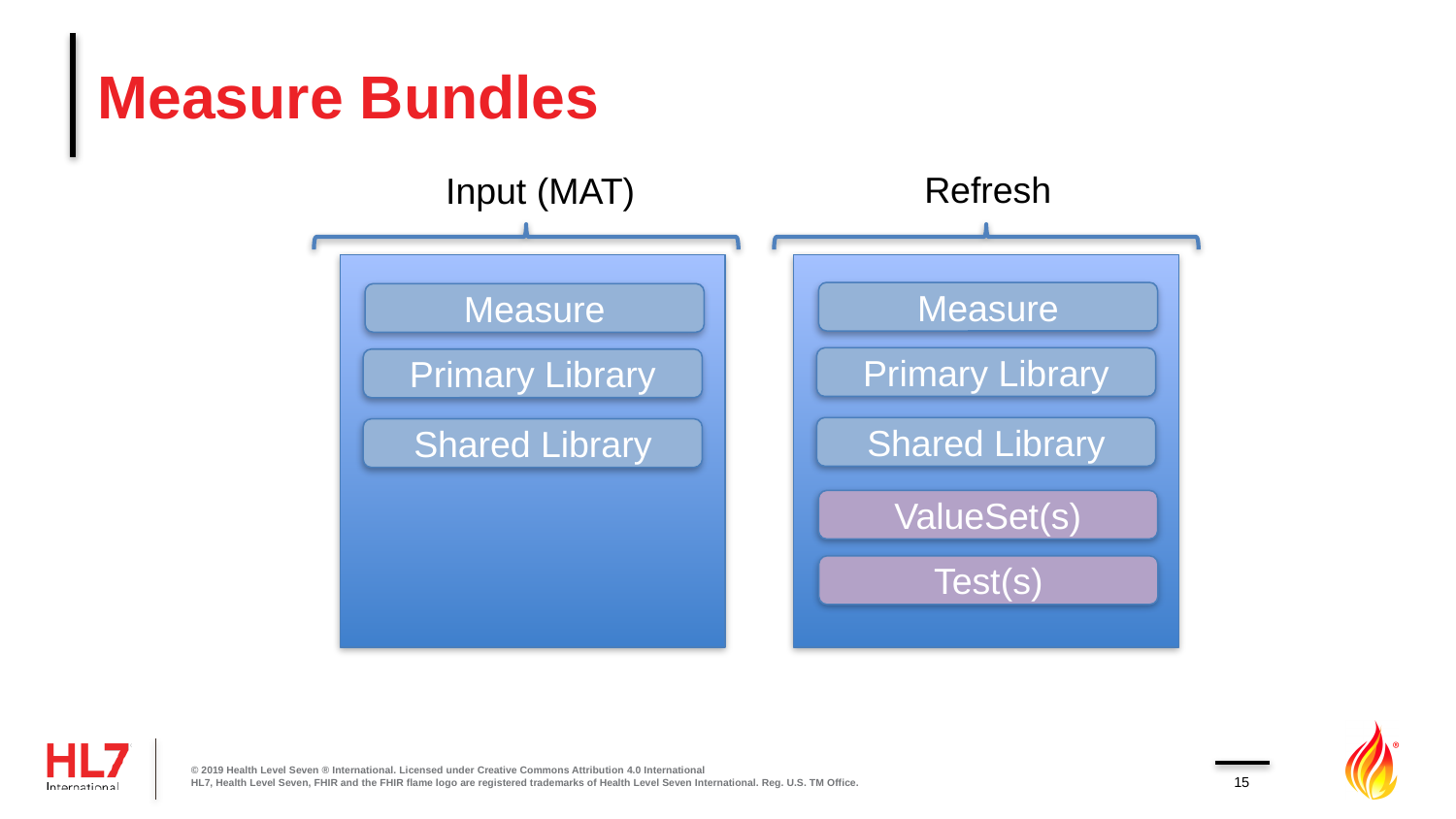

# Measure Bundles
Refresh
Input (MAT)

Measure
Measure
Primary Library
Primary Library
Shared Library
Shared Library
ValueSet(s)
Test(s)
© 2019 Health Level Seven ® International. Licensed under Creative Commons Attribution 4.0 International
HL7, Health Level Seven, FHIR and the FHIR flame logo are registered trademarks of Health Level Seven International. Reg. U.S. TM Office.
15